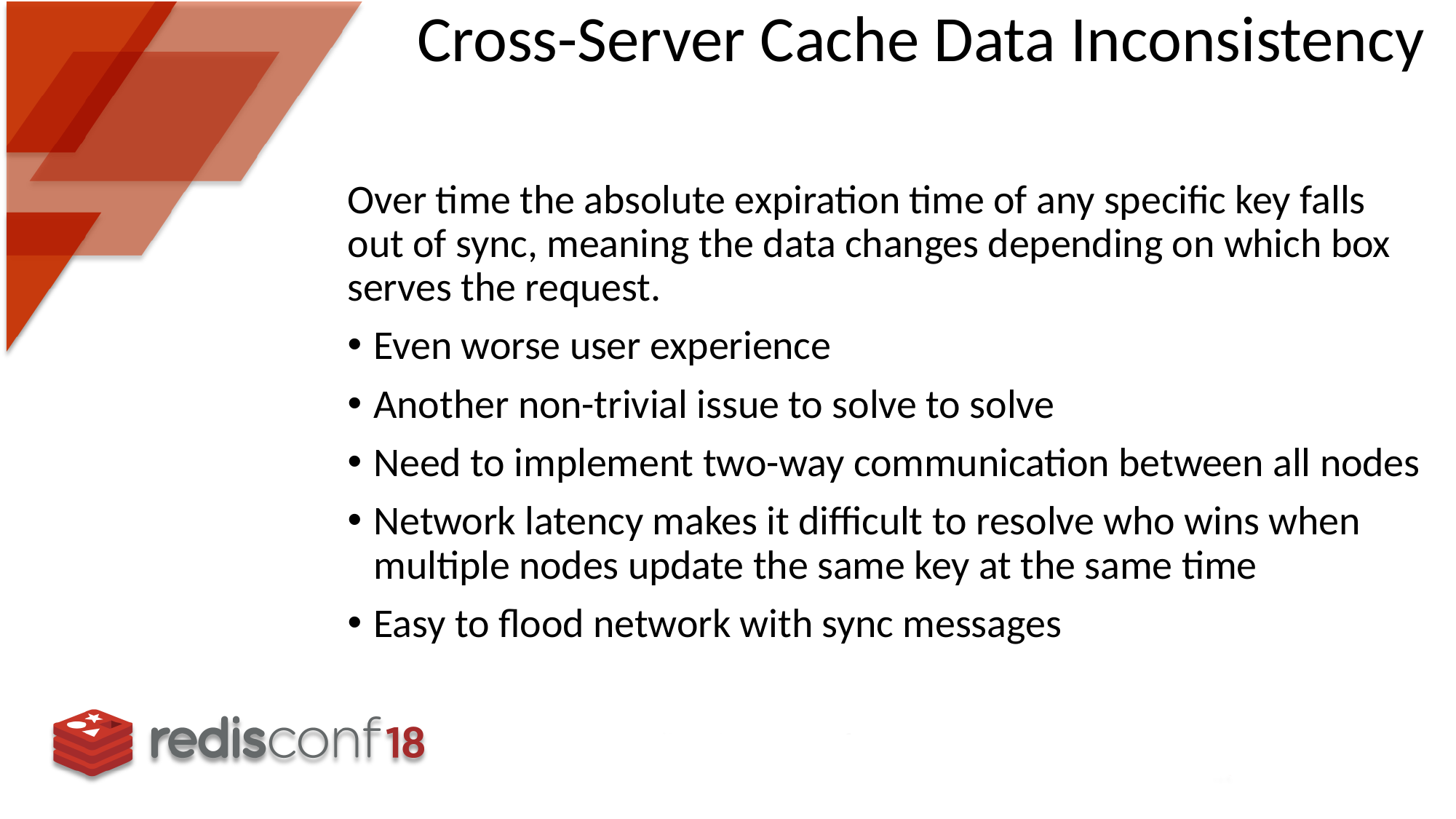

# Cross-Server Cache Data Inconsistency
Over time the absolute expiration time of any specific key falls out of sync, meaning the data changes depending on which box serves the request.
Even worse user experience
Another non-trivial issue to solve to solve
Need to implement two-way communication between all nodes
Network latency makes it difficult to resolve who wins when multiple nodes update the same key at the same time
Easy to flood network with sync messages